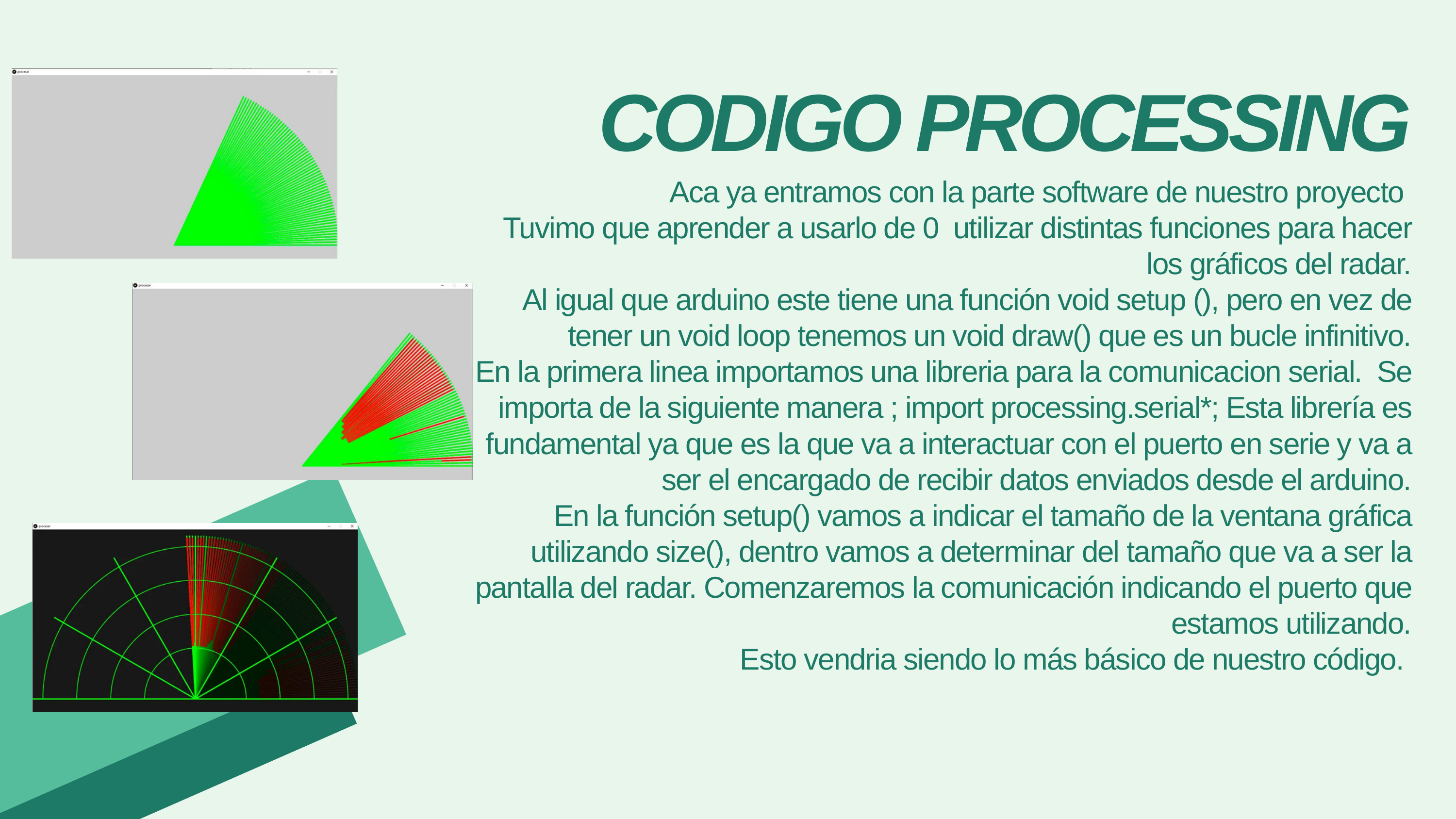

CODIGO PROCESSING

Aca ya entramos con la parte software de nuestro proyecto
Tuvimo que aprender a usarlo de 0  utilizar distintas funciones para hacer los gráficos del radar.
Al igual que arduino este tiene una función void setup (), pero en vez de tener un void loop tenemos un void draw() que es un bucle infinitivo.
En la primera linea importamos una libreria para la comunicacion serial.  Se importa de la siguiente manera ; import processing.serial*; Esta librería es fundamental ya que es la que va a interactuar con el puerto en serie y va a ser el encargado de recibir datos enviados desde el arduino.
En la función setup() vamos a indicar el tamaño de la ventana gráfica utilizando size(), dentro vamos a determinar del tamaño que va a ser la pantalla del radar. Comenzaremos la comunicación indicando el puerto que estamos utilizando.
Esto vendria siendo lo más básico de nuestro código.